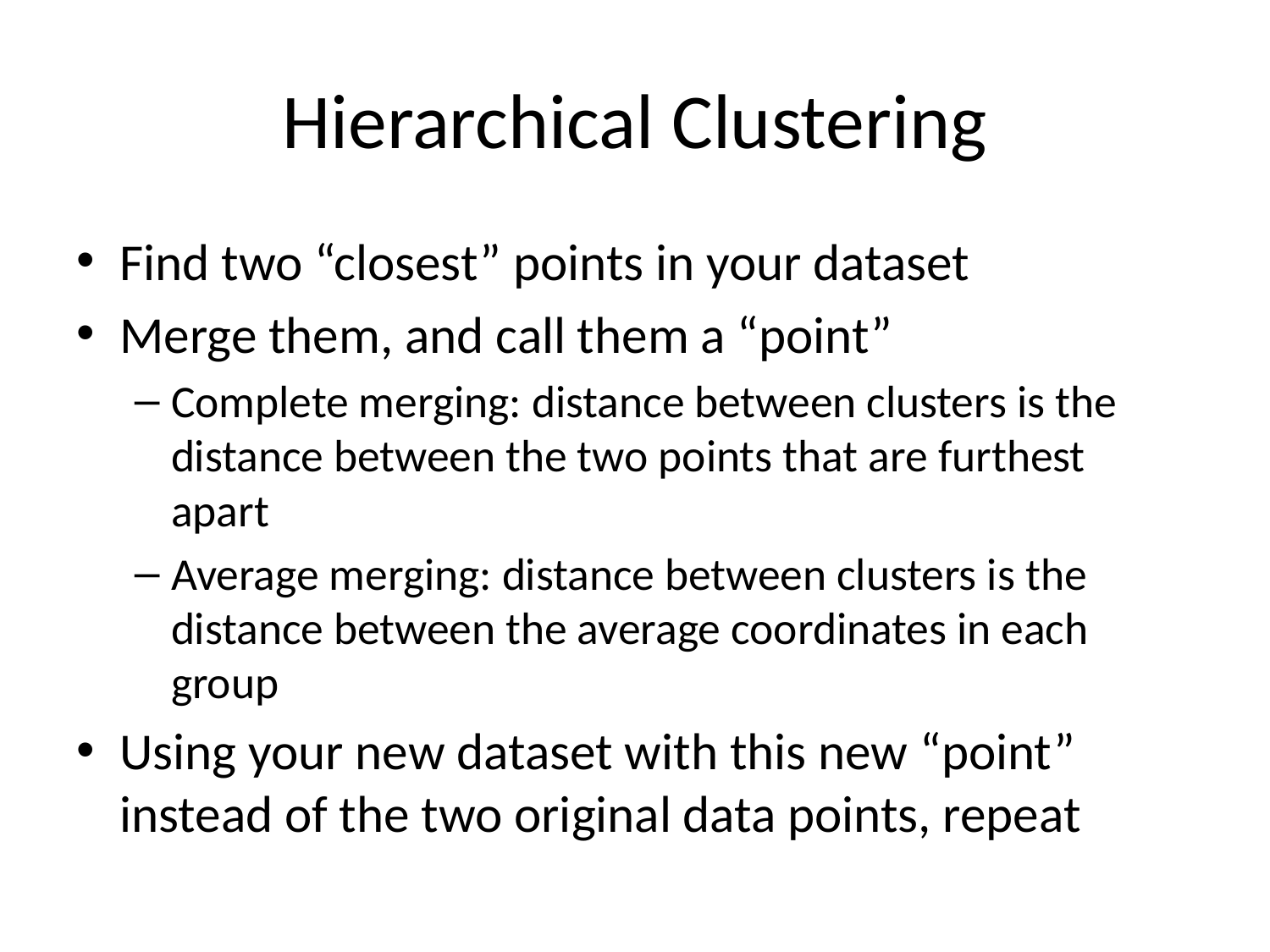

# Hierarchical Clustering
Find two “closest” points in your dataset
Merge them, and call them a “point”
Complete merging: distance between clusters is the distance between the two points that are furthest apart
Average merging: distance between clusters is the distance between the average coordinates in each group
Using your new dataset with this new “point” instead of the two original data points, repeat